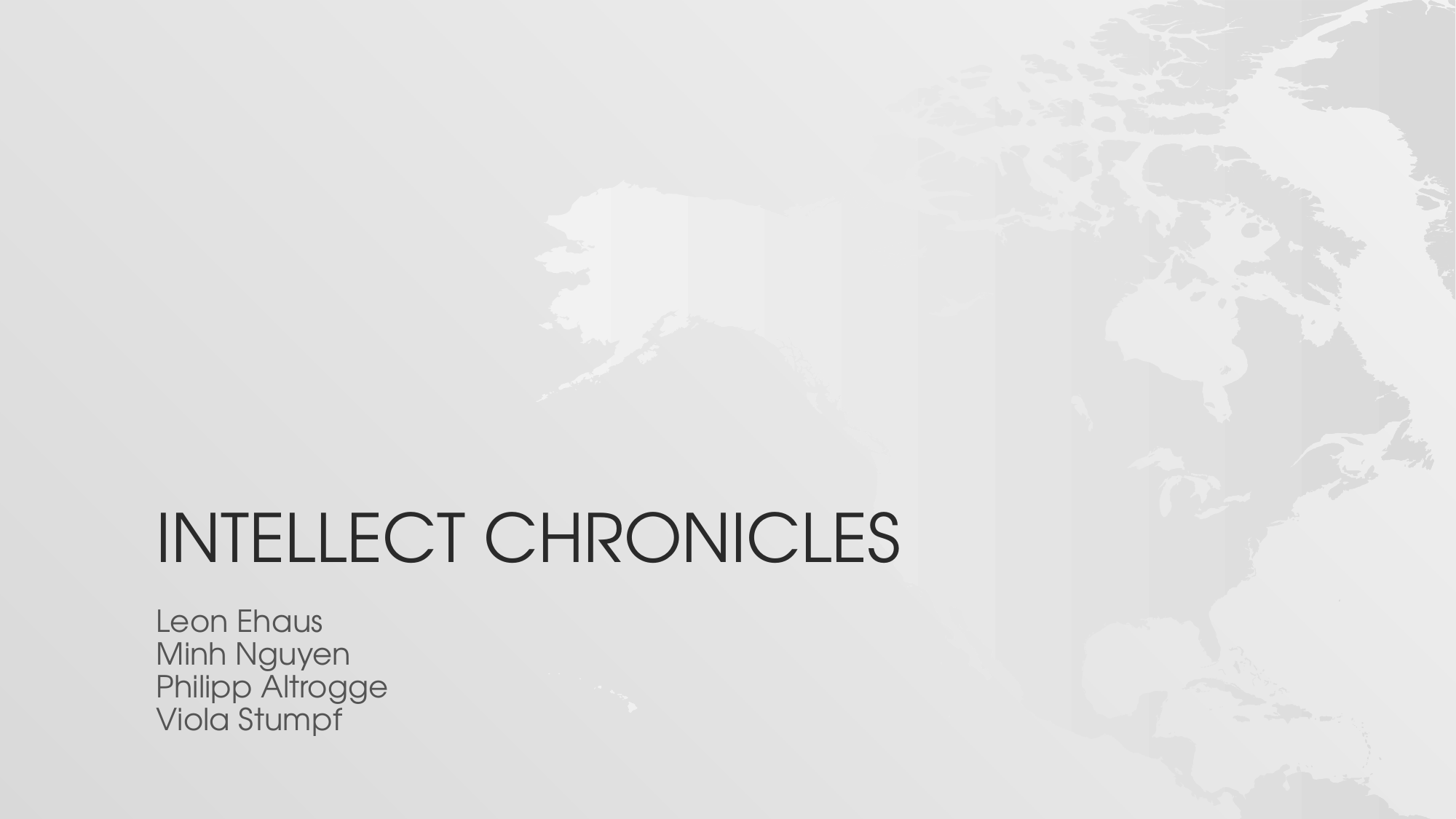

# Intellect chronicles
Leon Ehaus
Minh Nguyen
Philipp Altrogge
Viola Stumpf